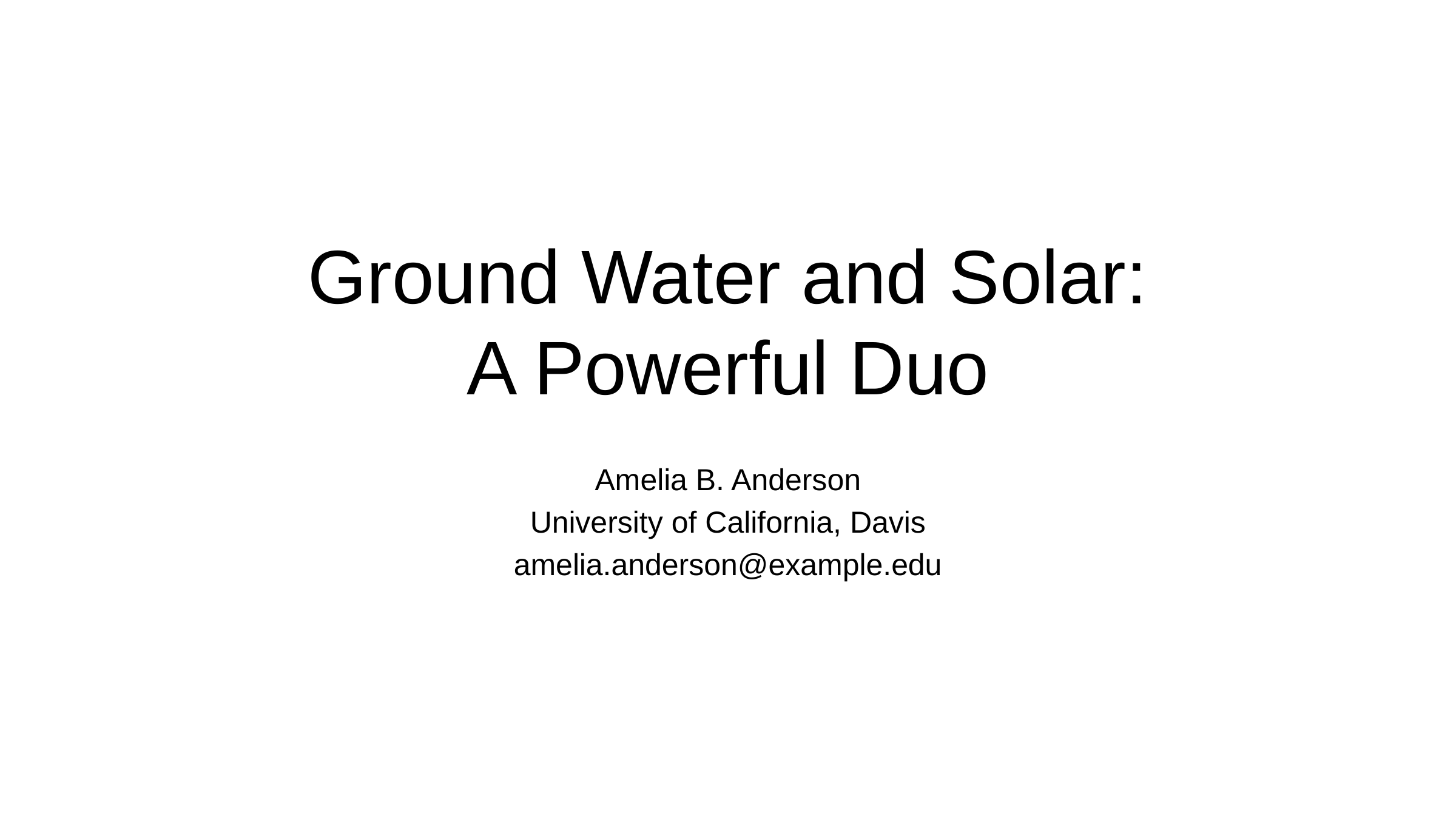

# Ground Water and Solar: A Powerful Duo
Amelia B. Anderson
University of California, Davis
amelia.anderson@example.edu